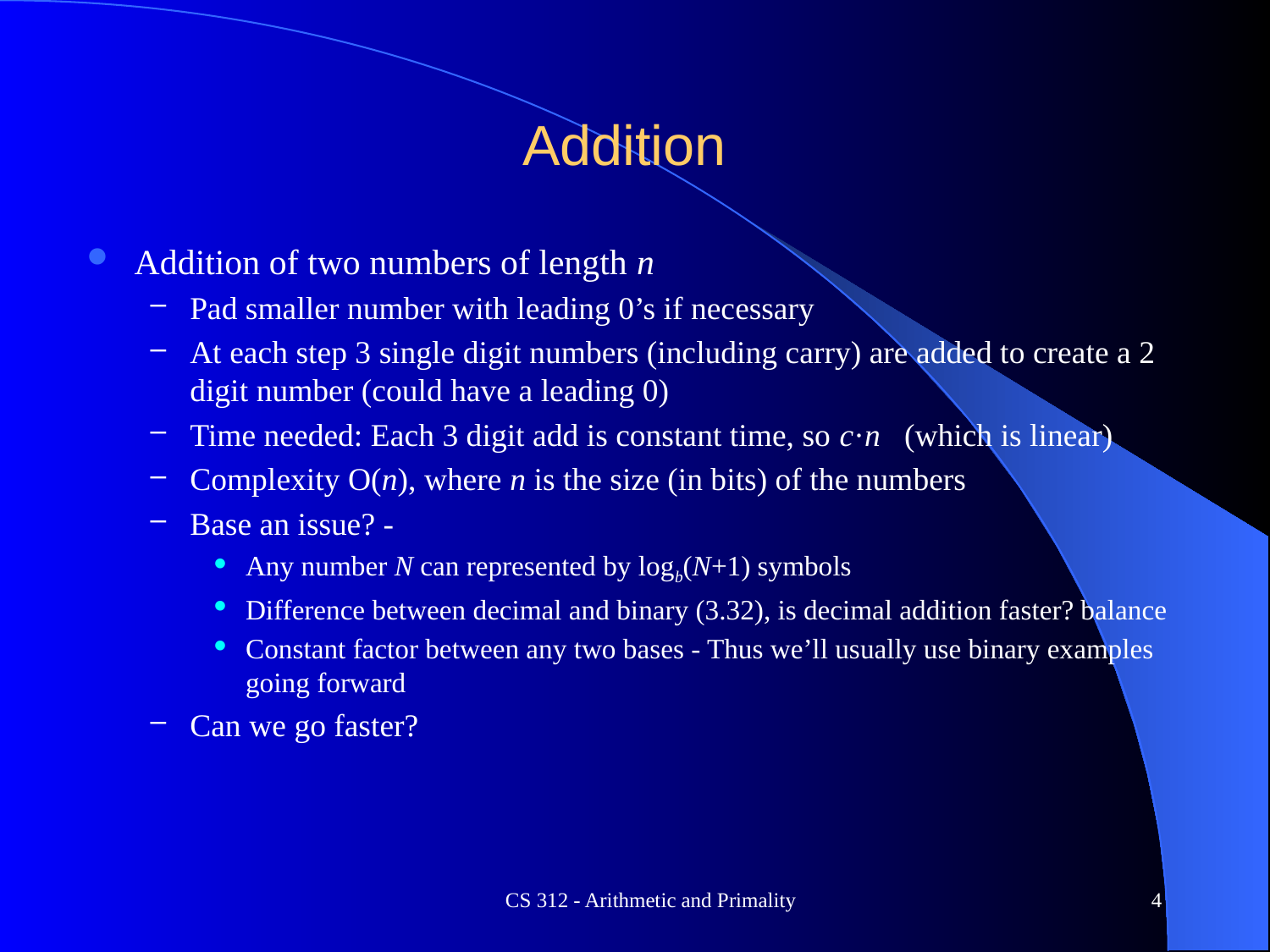

# Addition
Addition of two numbers of length n
Pad smaller number with leading 0’s if necessary
At each step 3 single digit numbers (including carry) are added to create a 2 digit number (could have a leading 0)
Time needed: Each 3 digit add is constant time, so c·n   (which is linear)
Complexity O(n), where n is the size (in bits) of the numbers
Base an issue? -
Any number N can represented by logb(N+1) symbols
Difference between decimal and binary (3.32), is decimal addition faster? balance
Constant factor between any two bases - Thus we’ll usually use binary examples going forward
Can we go faster?
CS 312 - Arithmetic and Primality
4